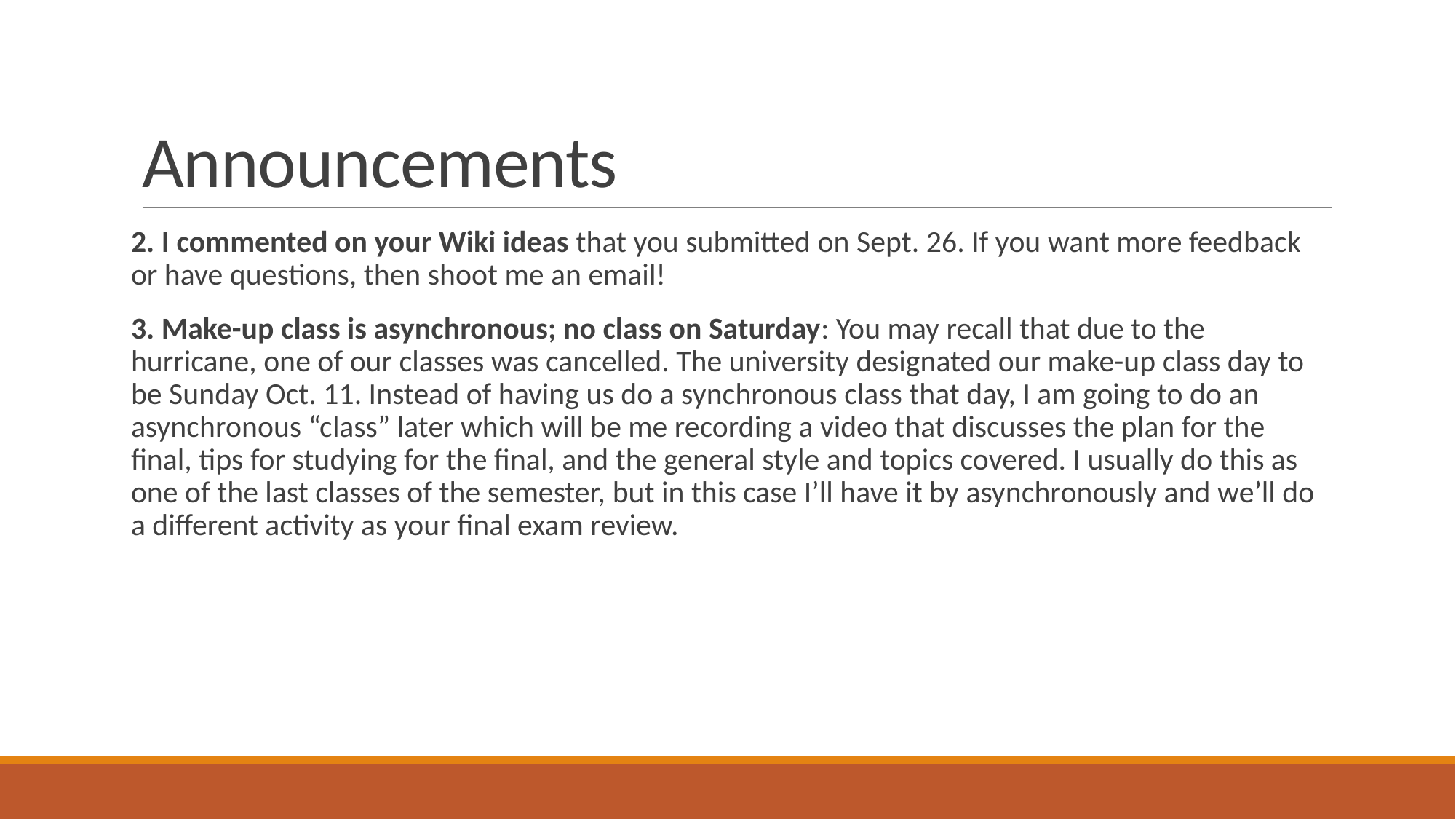

# Announcements
2. I commented on your Wiki ideas that you submitted on Sept. 26. If you want more feedback or have questions, then shoot me an email!
3. Make-up class is asynchronous; no class on Saturday: You may recall that due to the hurricane, one of our classes was cancelled. The university designated our make-up class day to be Sunday Oct. 11. Instead of having us do a synchronous class that day, I am going to do an asynchronous “class” later which will be me recording a video that discusses the plan for the final, tips for studying for the final, and the general style and topics covered. I usually do this as one of the last classes of the semester, but in this case I’ll have it by asynchronously and we’ll do a different activity as your final exam review.